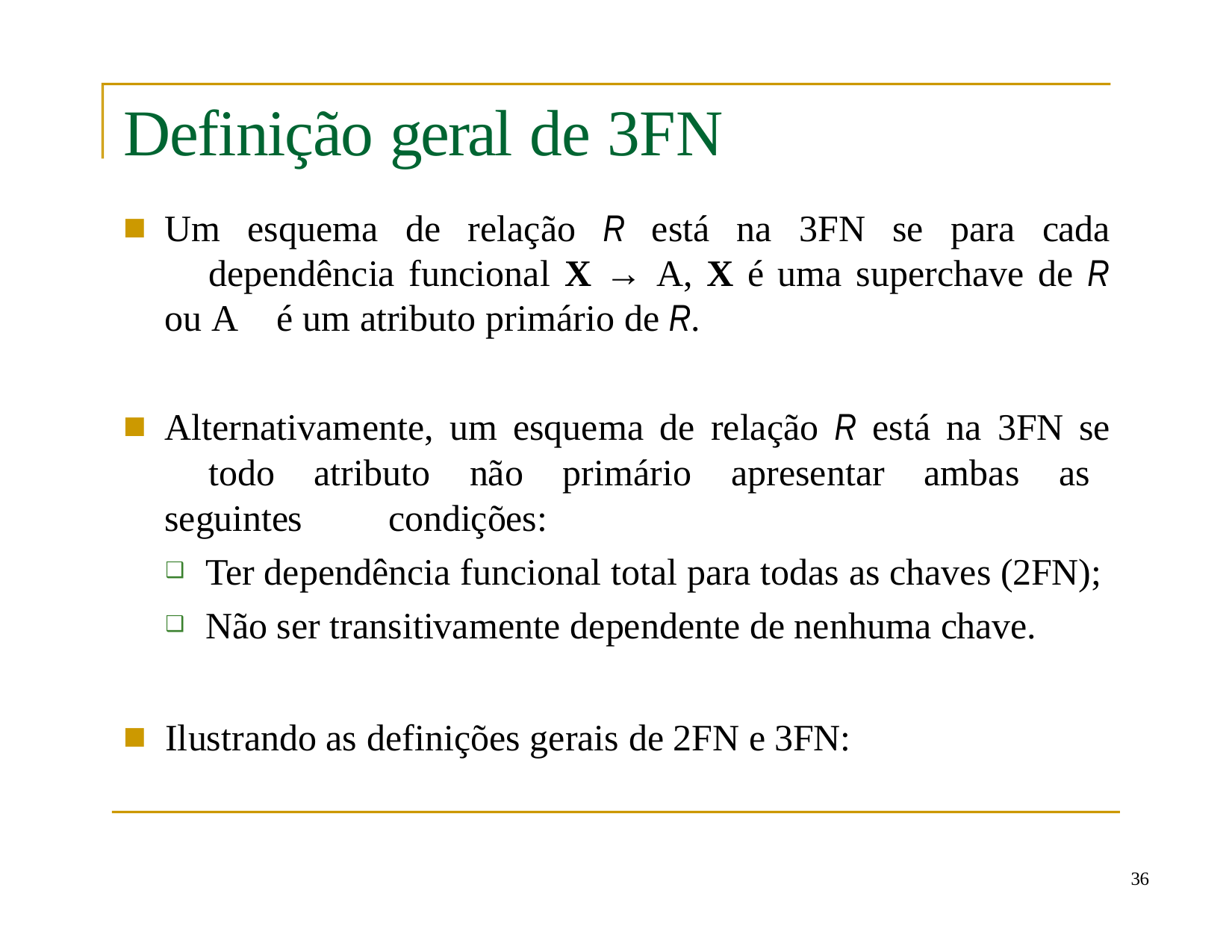

# Definição geral de 3FN
Um  esquema  de  relação  R  está  na  3FN  se  para  cada 	dependência funcional X → A, X é uma superchave de R ou A 	é um atributo primário de R.

Alternativamente, um esquema de relação R está na 3FN se 	todo  atributo  não  primário  apresentar  ambas  as  seguintes 	condições:
Ter dependência funcional total para todas as chaves (2FN);
Não ser transitivamente dependente de nenhuma chave.

Ilustrando as definições gerais de 2FN e 3FN:

36